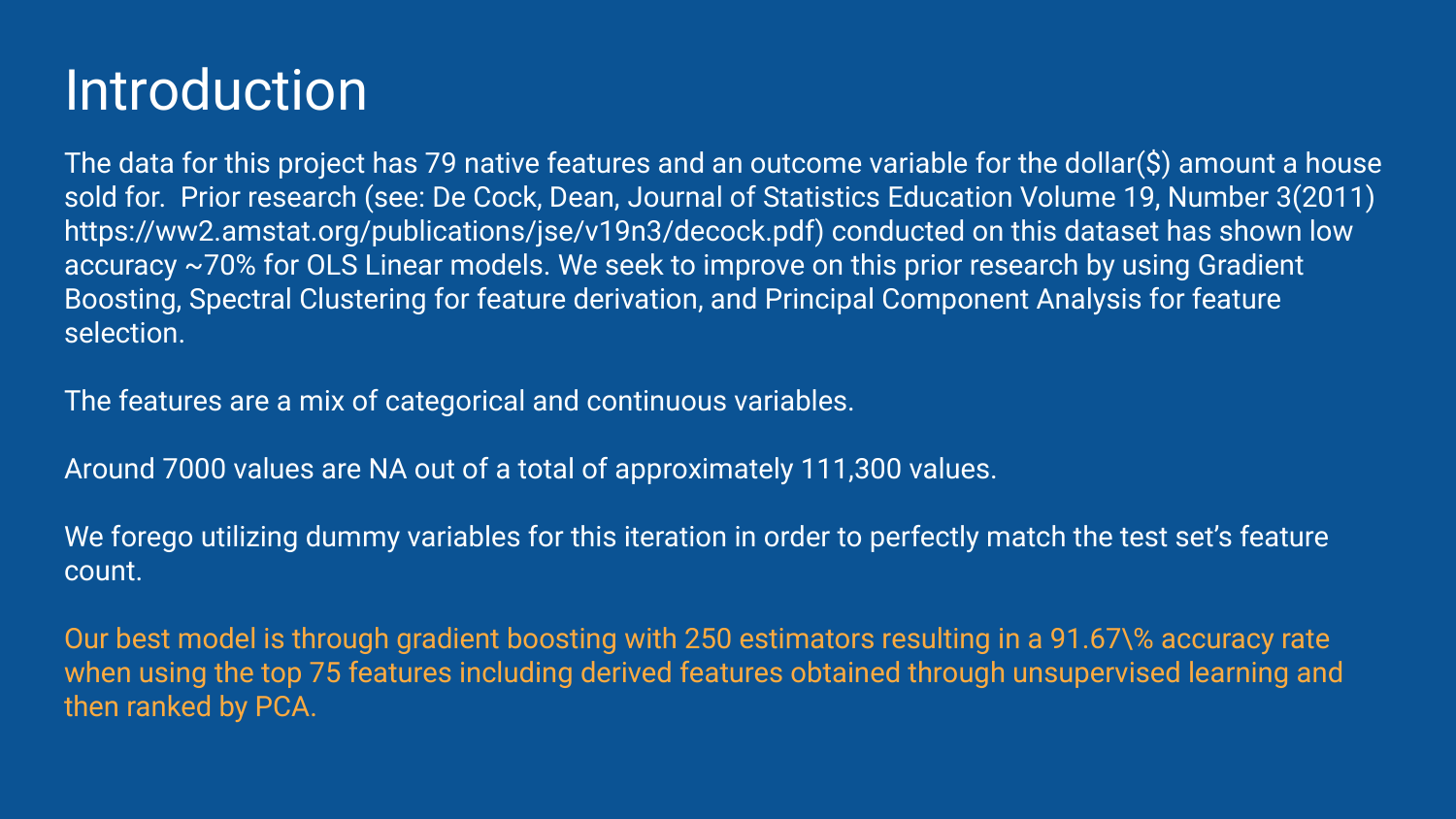

# Introduction
The data for this project has 79 native features and an outcome variable for the dollar($) amount a house sold for.  Prior research (see: De Cock, Dean, Journal of Statistics Education Volume 19, Number 3(2011)  https://ww2.amstat.org/publications/jse/v19n3/decock.pdf) conducted on this dataset has shown low accuracy ~70% for OLS Linear models. We seek to improve on this prior research by using Gradient Boosting, Spectral Clustering for feature derivation, and Principal Component Analysis for feature selection.

The features are a mix of categorical and continuous variables.

Around 7000 values are NA out of a total of approximately 111,300 values.

We forego utilizing dummy variables for this iteration in order to perfectly match the test set’s feature count.

Our best model is through gradient boosting with 250 estimators resulting in a 91.67\% accuracy rate when using the top 75 features including derived features obtained through unsupervised learning and then ranked by PCA.